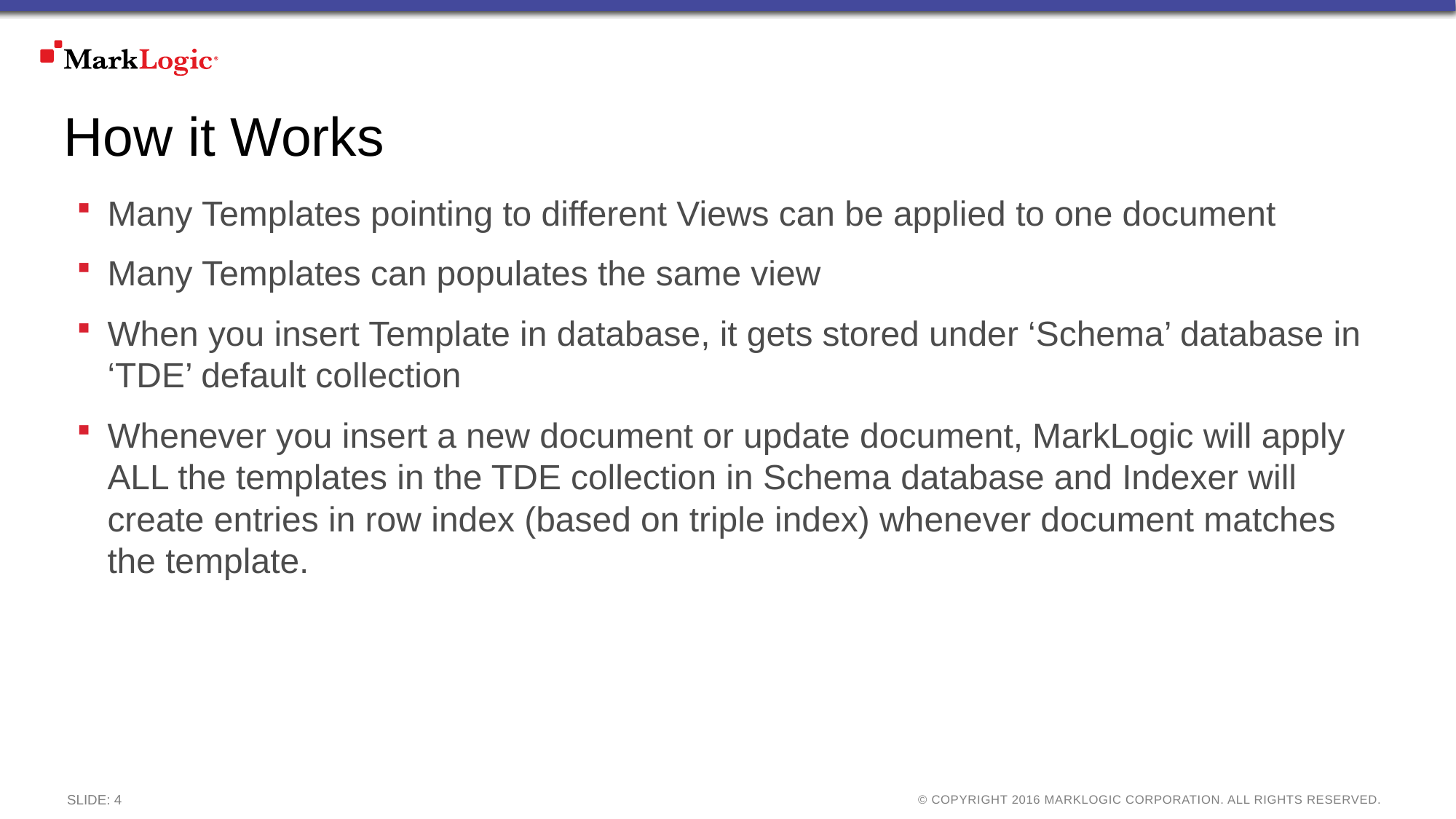

# How it Works
Many Templates pointing to different Views can be applied to one document
Many Templates can populates the same view
When you insert Template in database, it gets stored under ‘Schema’ database in ‘TDE’ default collection
Whenever you insert a new document or update document, MarkLogic will apply ALL the templates in the TDE collection in Schema database and Indexer will create entries in row index (based on triple index) whenever document matches the template.